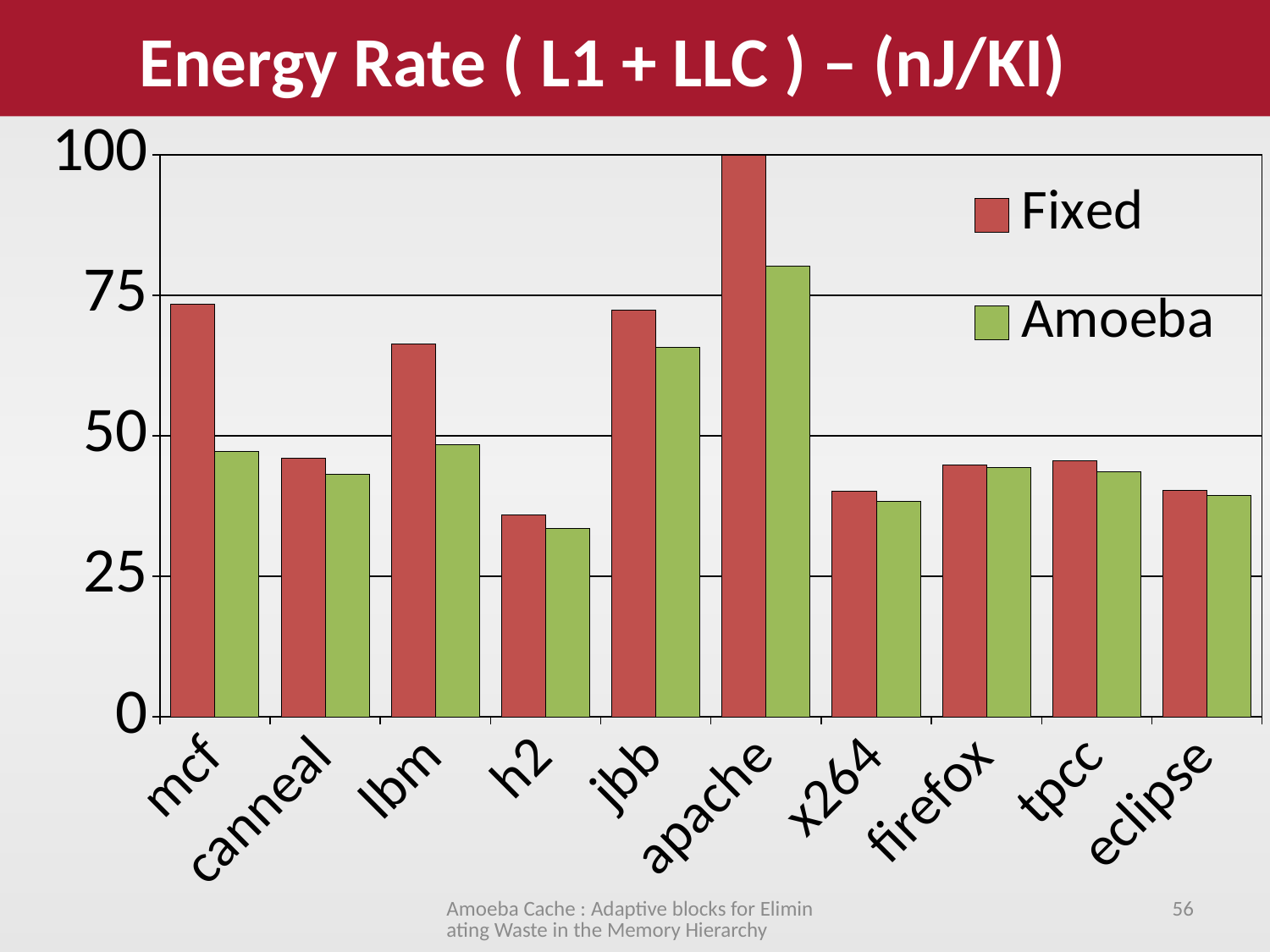

Energy Rate ( L1 + LLC ) – (nJ/KI)

### Chart

| Category | Fixed | Amoeba |
|---|---|---|
| mcf | 73.51039 | 47.29309 |
| canneal | 45.96362000000001 | 43.21947 |
| lbm | 66.30699 | 48.47825 |
| h2 | 35.92801 | 33.47502000000001 |
| jbb | 72.44115 | 65.70222 |
| apache | 101.56874 | 80.23192 |
| x264 | 40.19312 | 38.29903 |
| firefox | 44.8187 | 44.37784 |
| tpcc | 45.56836000000001 | 43.59643 |
| eclipse | 40.38395 | 39.3587 |
Amoeba Cache : Adaptive blocks for Eliminating Waste in the Memory Hierarchy
56